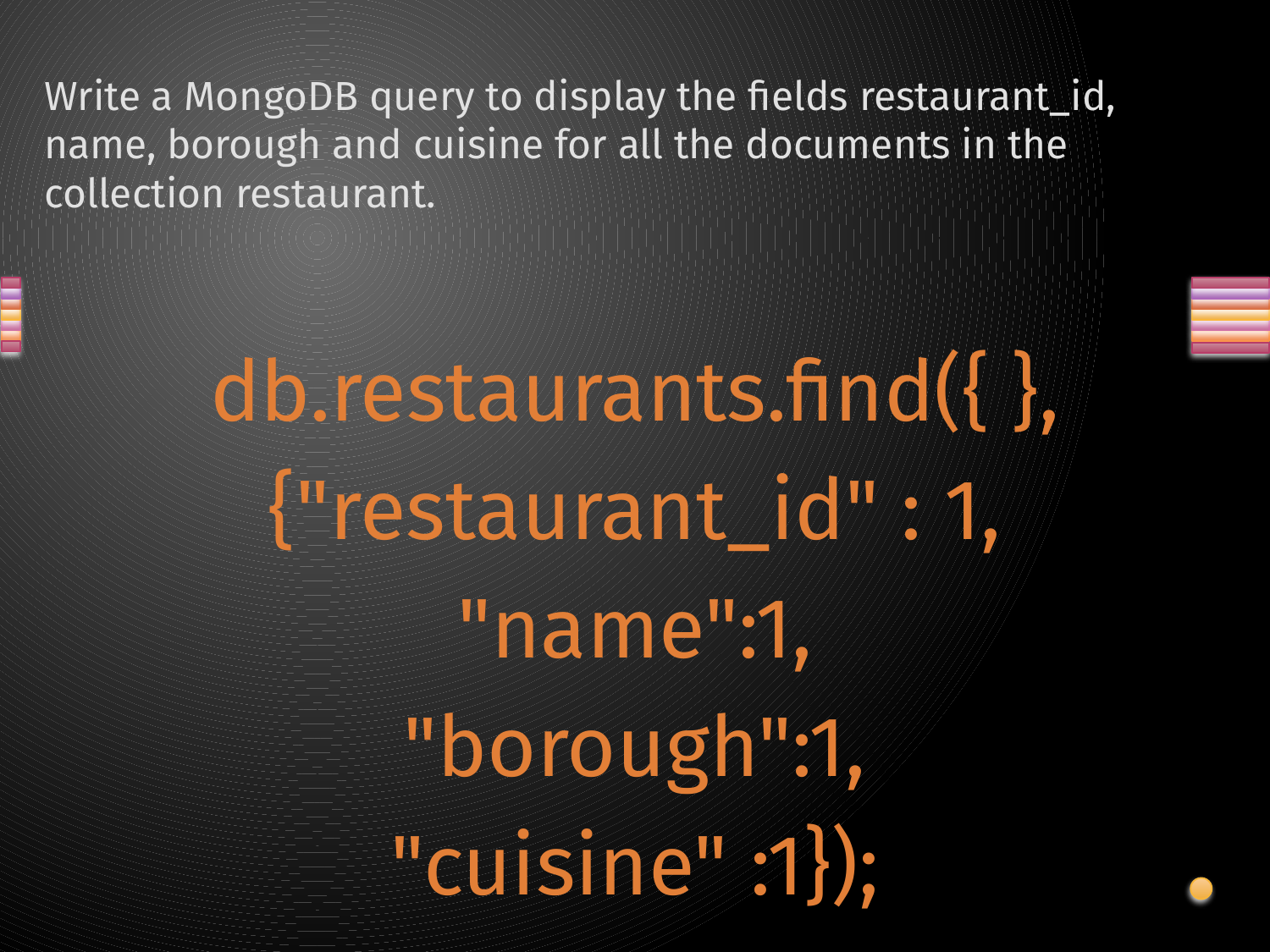

# Write a MongoDB query to display the fields restaurant_id, name, borough and cuisine for all the documents in the collection restaurant.
db.restaurants.find({ },
{"restaurant_id" : 1,
"name":1,
"borough":1,
"cuisine" :1});